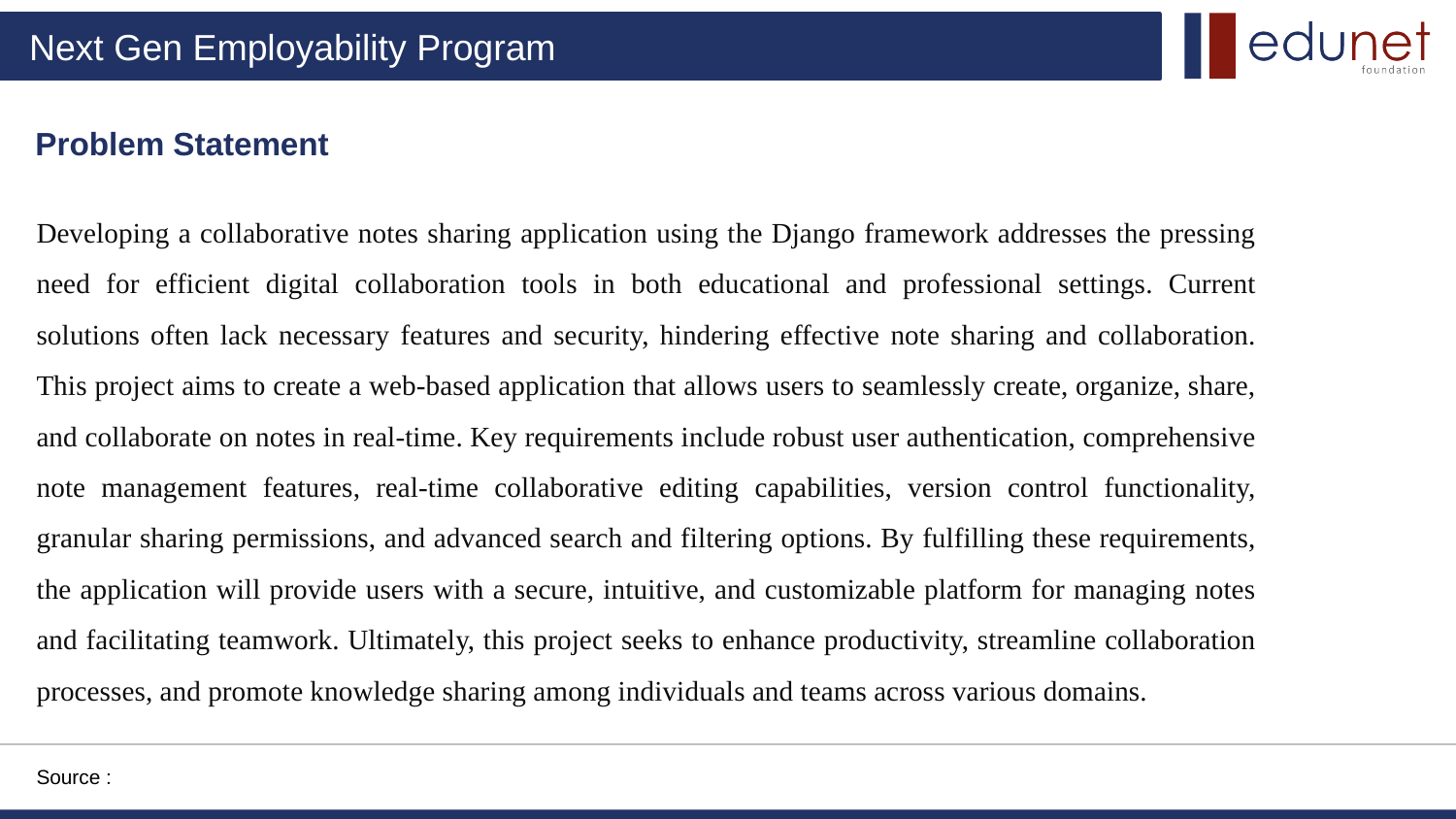

Problem Statement
Developing a collaborative notes sharing application using the Django framework addresses the pressing need for efficient digital collaboration tools in both educational and professional settings. Current solutions often lack necessary features and security, hindering effective note sharing and collaboration. This project aims to create a web-based application that allows users to seamlessly create, organize, share, and collaborate on notes in real-time. Key requirements include robust user authentication, comprehensive note management features, real-time collaborative editing capabilities, version control functionality, granular sharing permissions, and advanced search and filtering options. By fulfilling these requirements, the application will provide users with a secure, intuitive, and customizable platform for managing notes and facilitating teamwork. Ultimately, this project seeks to enhance productivity, streamline collaboration processes, and promote knowledge sharing among individuals and teams across various domains.
Source :